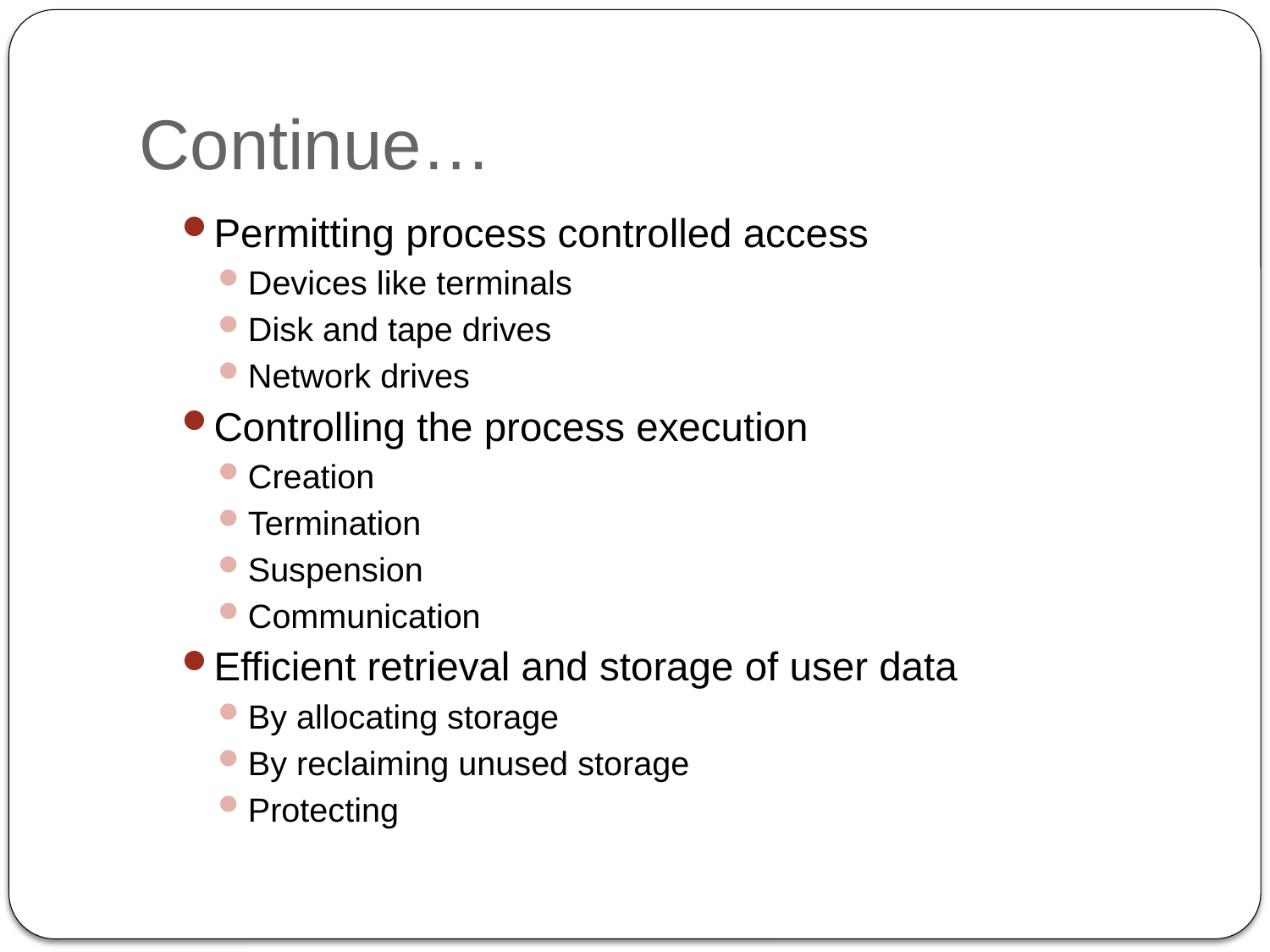

# Continue…
Permitting process controlled access
Devices like terminals
Disk and tape drives
Network drives
Controlling the process execution
Creation
Termination
Suspension
Communication
Efficient retrieval and storage of user data
By allocating storage
By reclaiming unused storage
Protecting